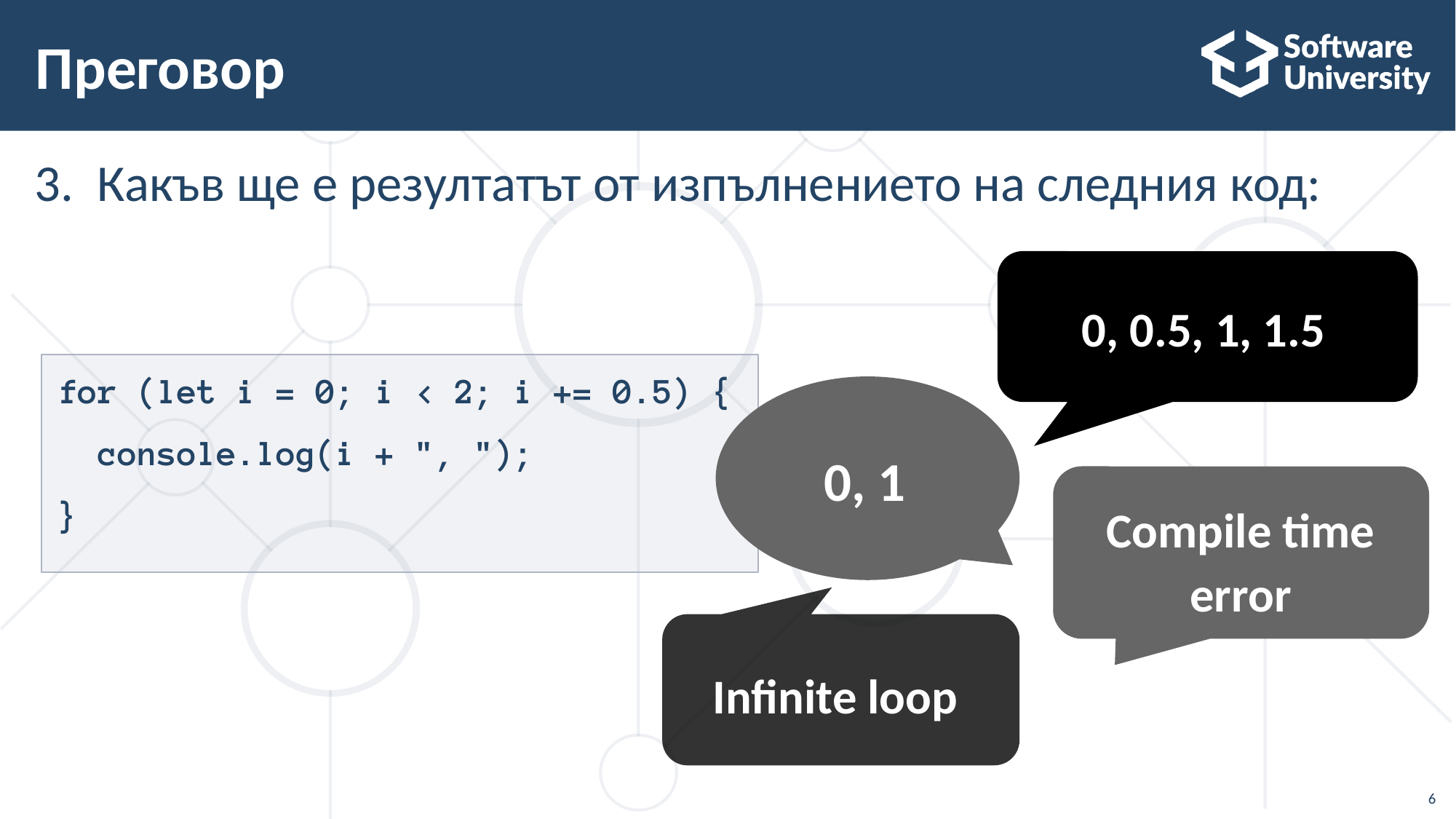

Преговор
3.  Какъв ще е резултатът от изпълнението на следния код:

0, 0.5, 1, 1.5
for (let i = 0; i < 2; i += 0.5) {
  console.log(i + ", ");
}

0, 1

Compile time error

Infinite loop
6